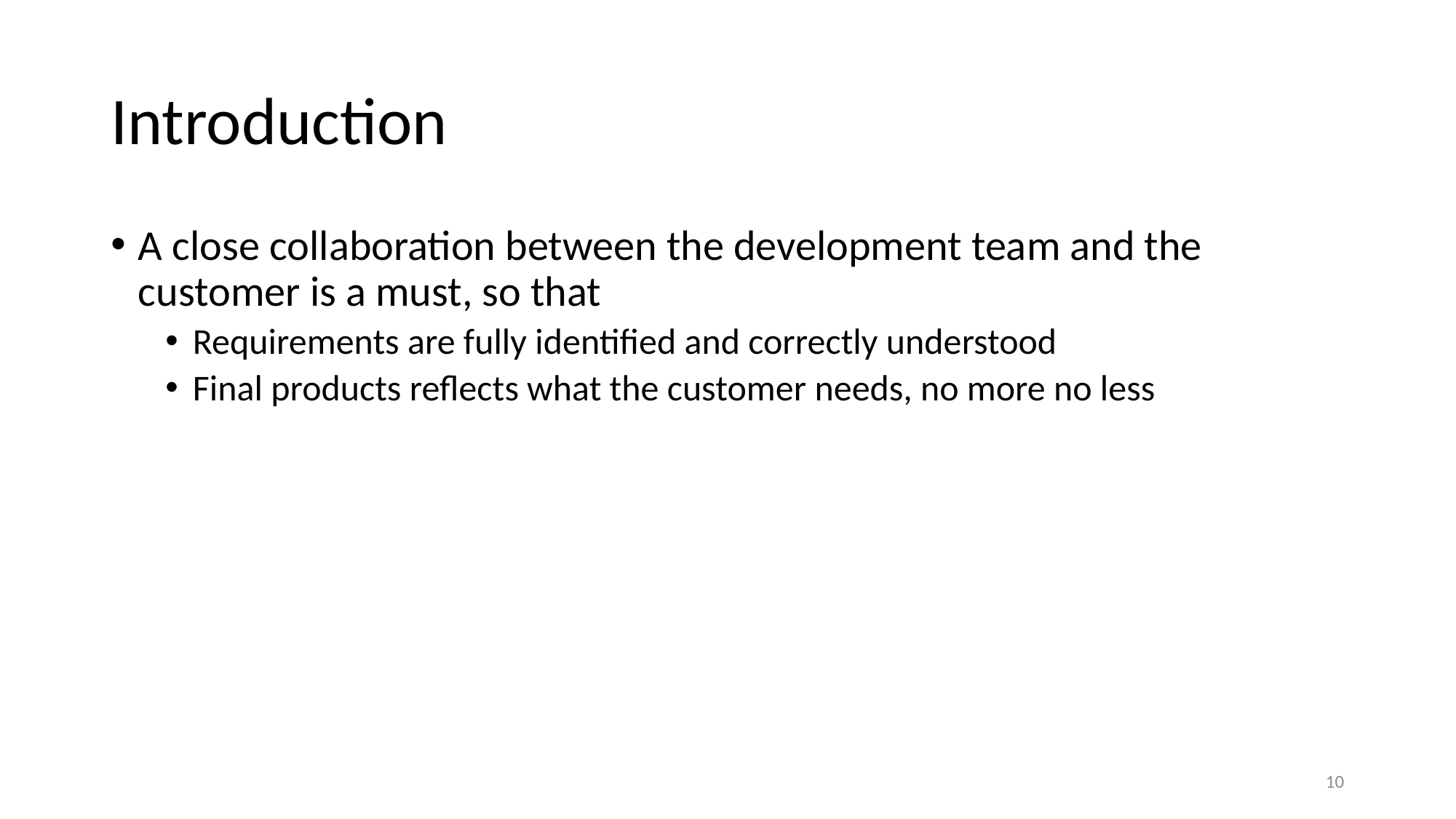

# Introduction
A close collaboration between the development team and the customer is a must, so that
Requirements are fully identified and correctly understood
Final products reflects what the customer needs, no more no less
10